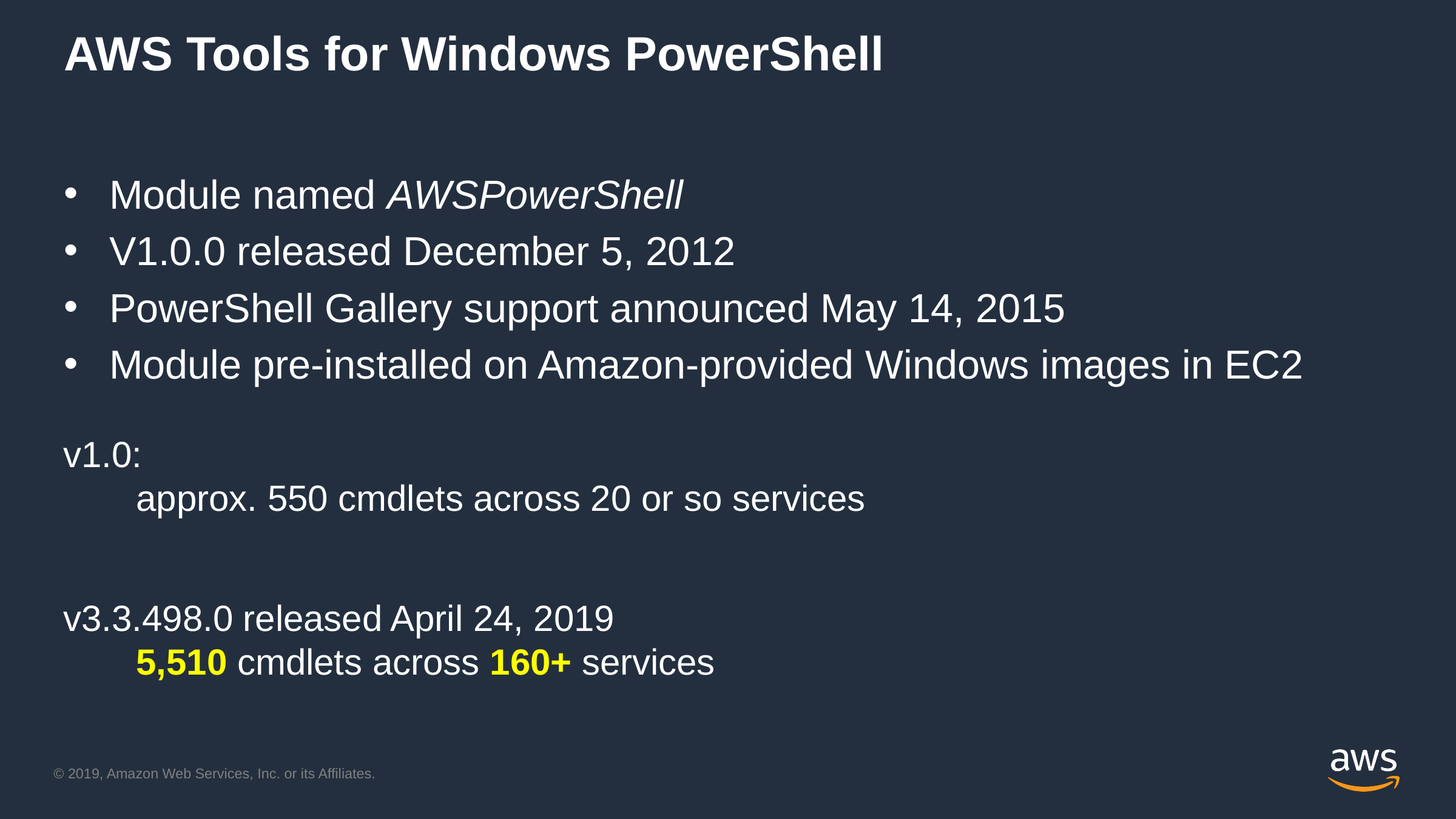

# AWS Tools for Windows PowerShell
Module named AWSPowerShell
V1.0.0 released December 5, 2012
PowerShell Gallery support announced May 14, 2015
Module pre-installed on Amazon-provided Windows images in EC2

v1.0:
approx. 550 cmdlets across 20 or so services
v3.3.498.0 released April 24, 2019
5,510 cmdlets across 160+ services